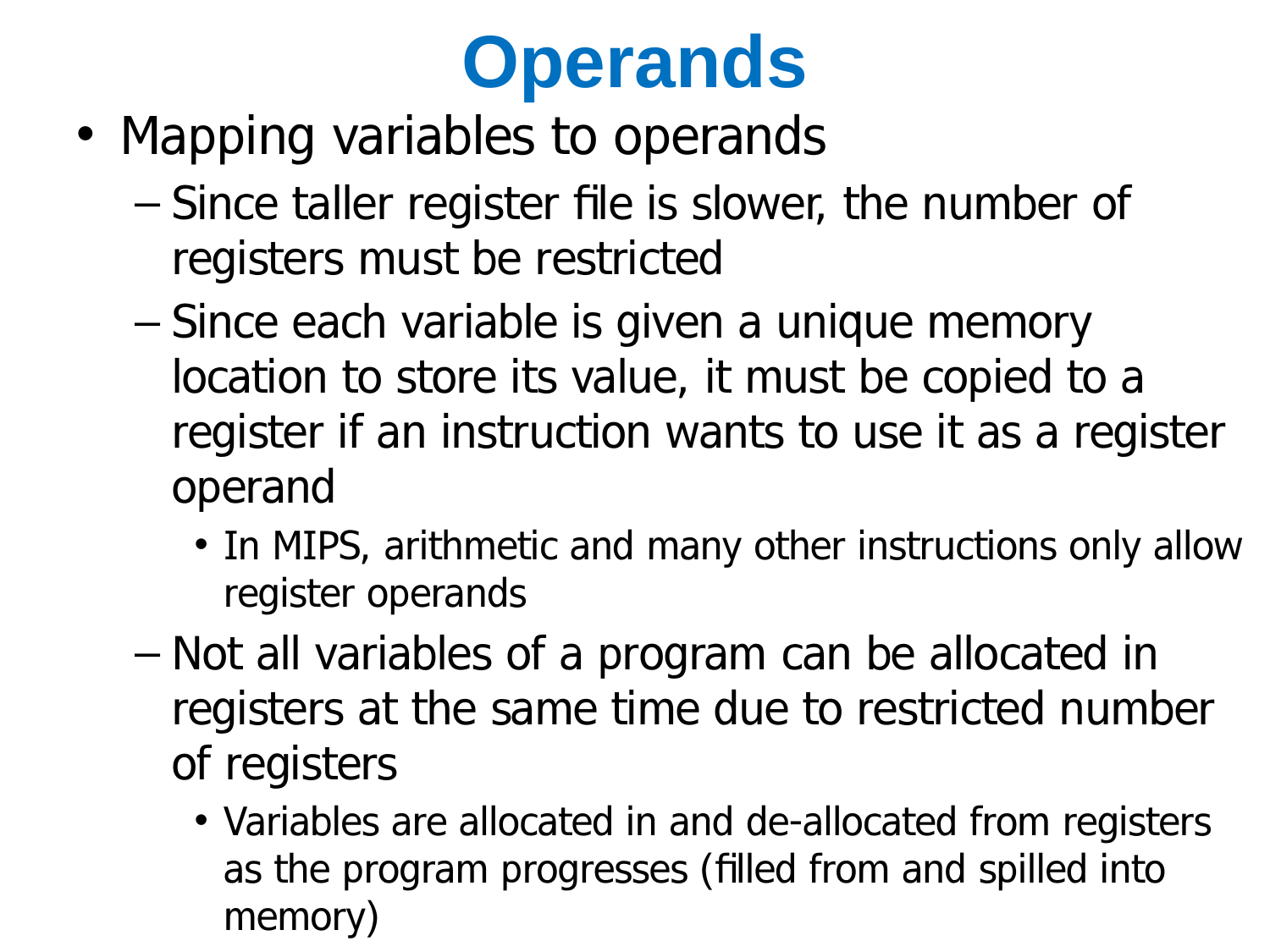

# Operands
Mapping variables to operands
Since taller register file is slower, the number of registers must be restricted
Since each variable is given a unique memory location to store its value, it must be copied to a register if an instruction wants to use it as a register operand
In MIPS, arithmetic and many other instructions only allow register operands
Not all variables of a program can be allocated in registers at the same time due to restricted number of registers
Variables are allocated in and de-allocated from registers as the program progresses (filled from and spilled into memory)